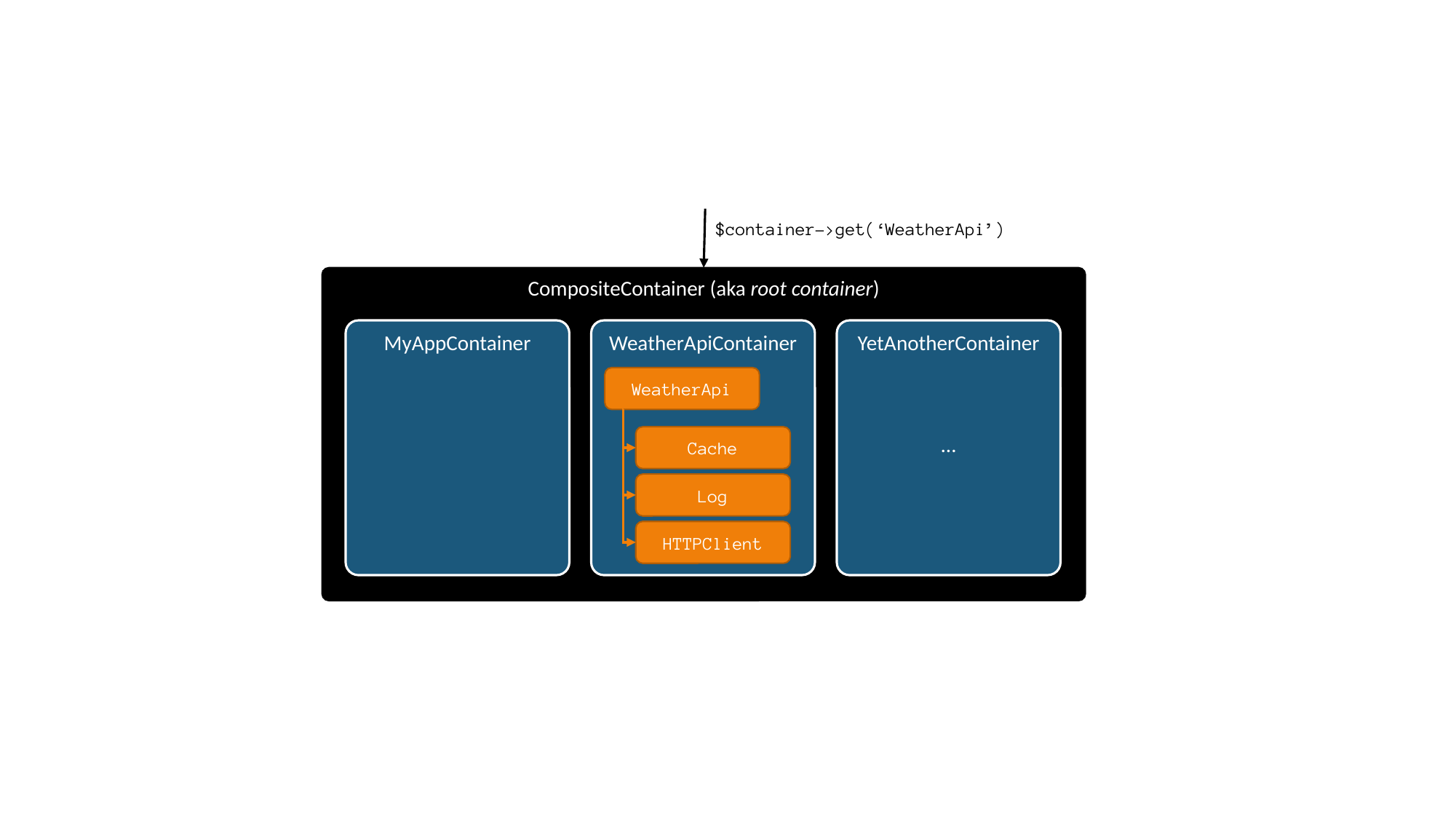

$container->get(‘WeatherApi’)
CompositeContainer (aka root container)
MyAppContainer
WeatherApiContainer
YetAnotherContainer

…
WeatherApi
Cache
Log
HTTPClient